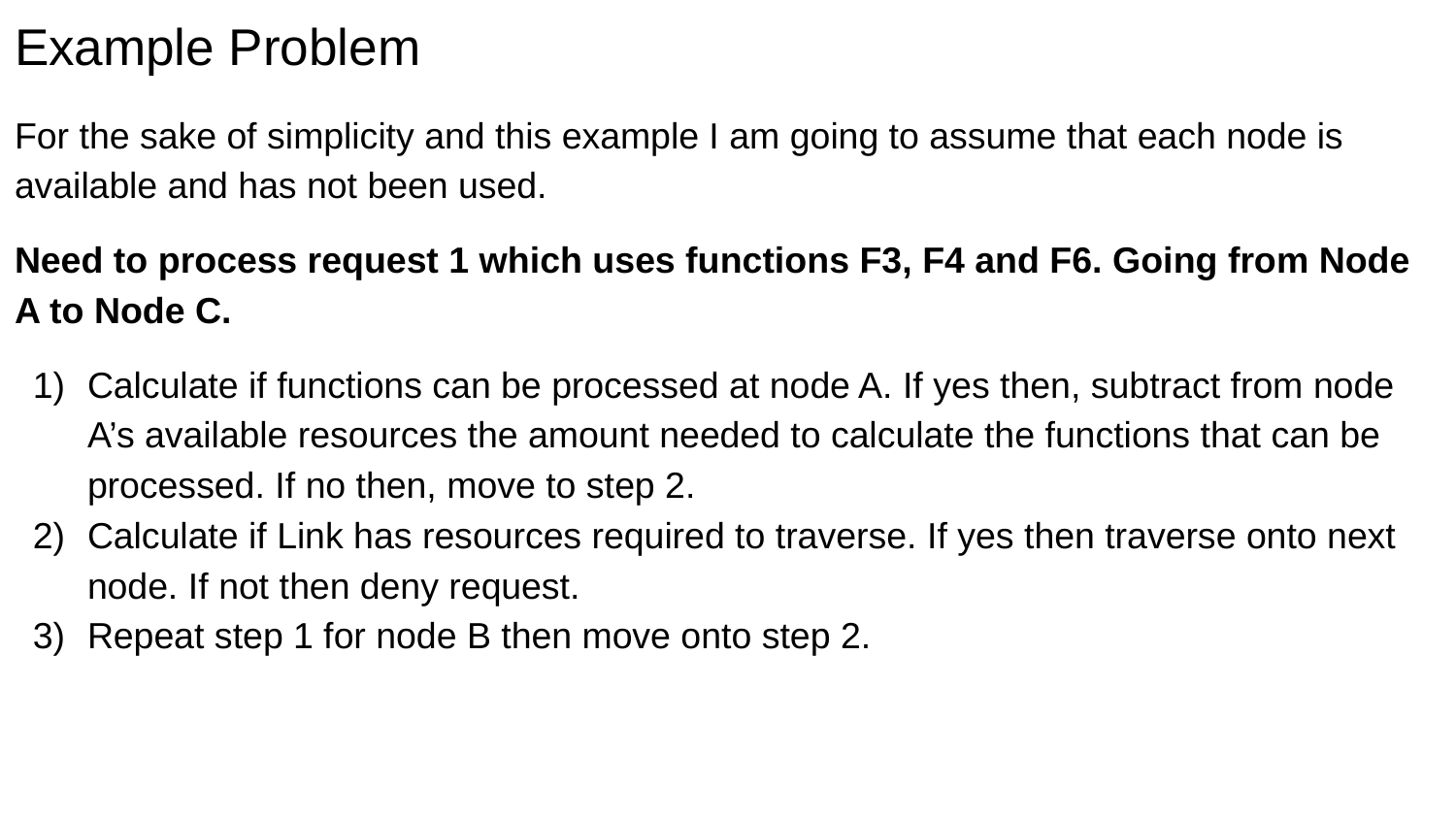

# Example Problem
For the sake of simplicity and this example I am going to assume that each node is available and has not been used.
Need to process request 1 which uses functions F3, F4 and F6. Going from Node A to Node C.
Calculate if functions can be processed at node A. If yes then, subtract from node A’s available resources the amount needed to calculate the functions that can be processed. If no then, move to step 2.
Calculate if Link has resources required to traverse. If yes then traverse onto next node. If not then deny request.
Repeat step 1 for node B then move onto step 2.